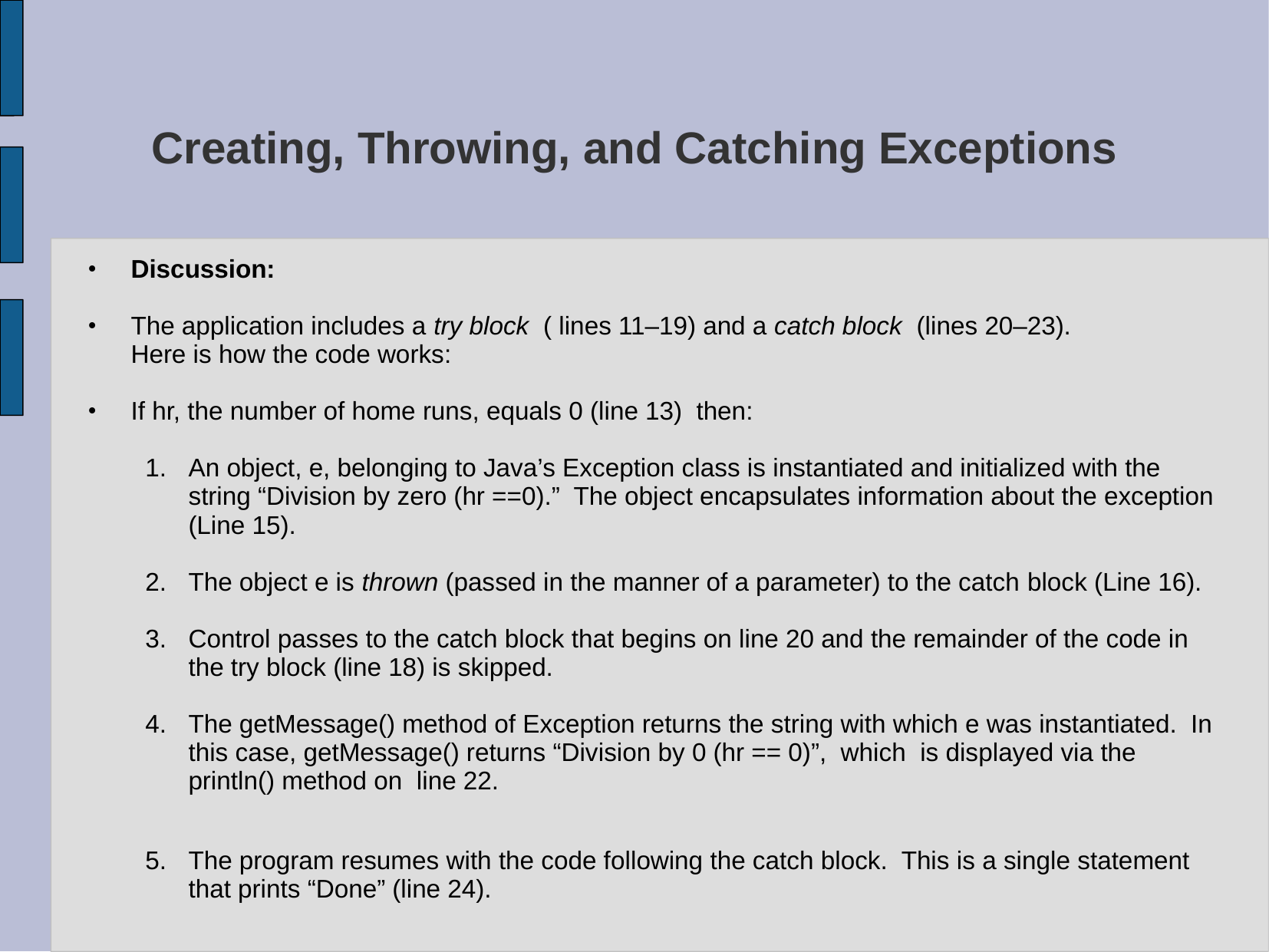

# Creating, Throwing, and Catching Exceptions
Discussion:

The application includes a try block  ( lines 11–19) and a catch block  (lines 20–23).
Here is how the code works:

If hr, the number of home runs, equals 0 (line 13)  then:

An object, e, belonging to Java’s Exception class is instantiated and initialized with the string “Division by zero (hr ==0).”  The object encapsulates information about the exception (Line 15).
The object e is thrown (passed in the manner of a parameter) to the catch block (Line 16).
Control passes to the catch block that begins on line 20 and the remainder of the code in the try block (line 18) is skipped.
The getMessage() method of Exception returns the string with which e was instantiated.  In this case, getMessage() returns “Division by 0 (hr == 0)”,  which  is displayed via the println() method on  line 22.

The program resumes with the code following the catch block.  This is a single statement that prints “Done” (line 24).